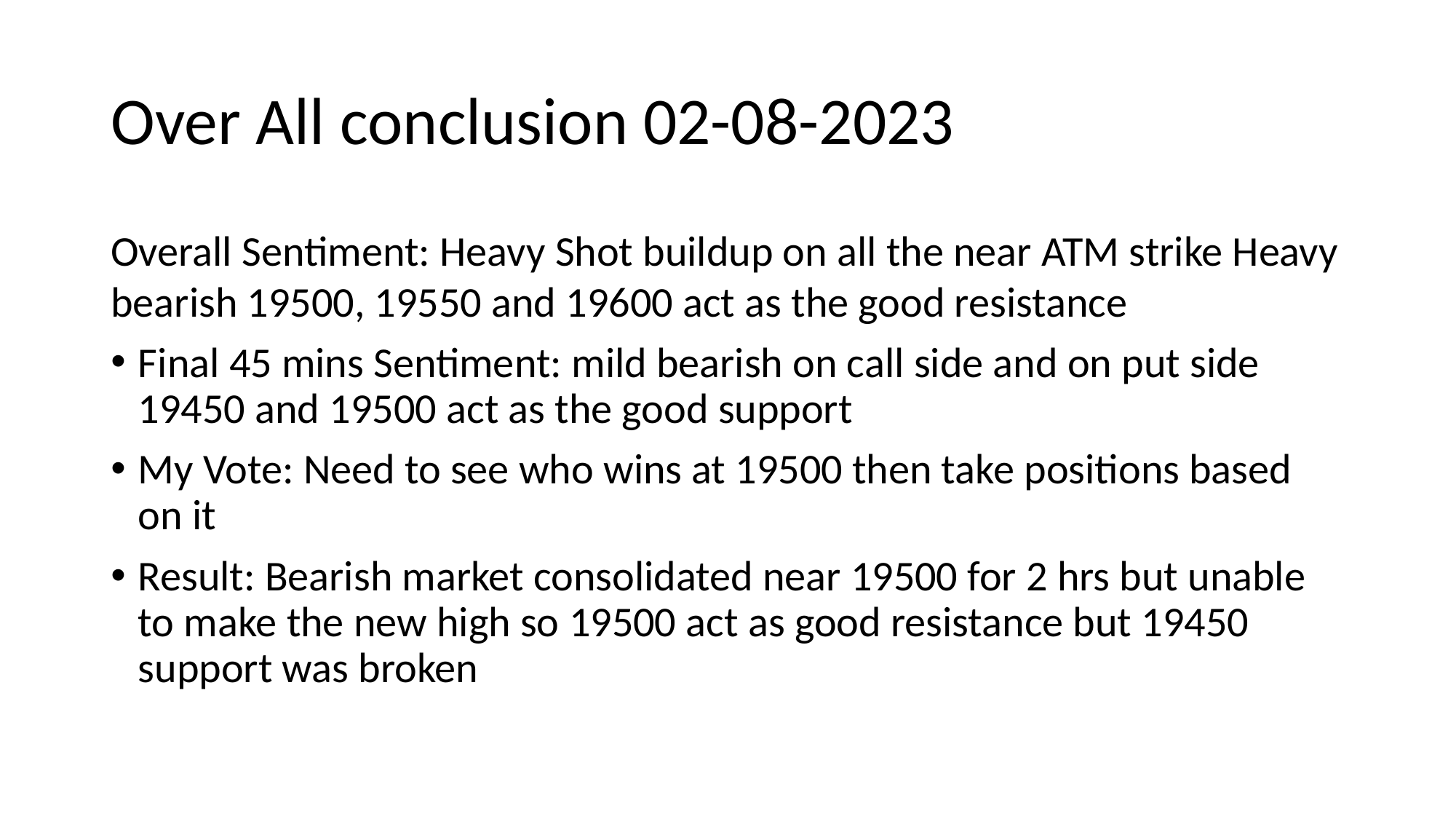

# Over All conclusion 02-08-2023
Overall Sentiment: Heavy Shot buildup on all the near ATM strike Heavy bearish 19500, 19550 and 19600 act as the good resistance
Final 45 mins Sentiment: mild bearish on call side and on put side 19450 and 19500 act as the good support
My Vote: Need to see who wins at 19500 then take positions based on it
Result: Bearish market consolidated near 19500 for 2 hrs but unable to make the new high so 19500 act as good resistance but 19450 support was broken